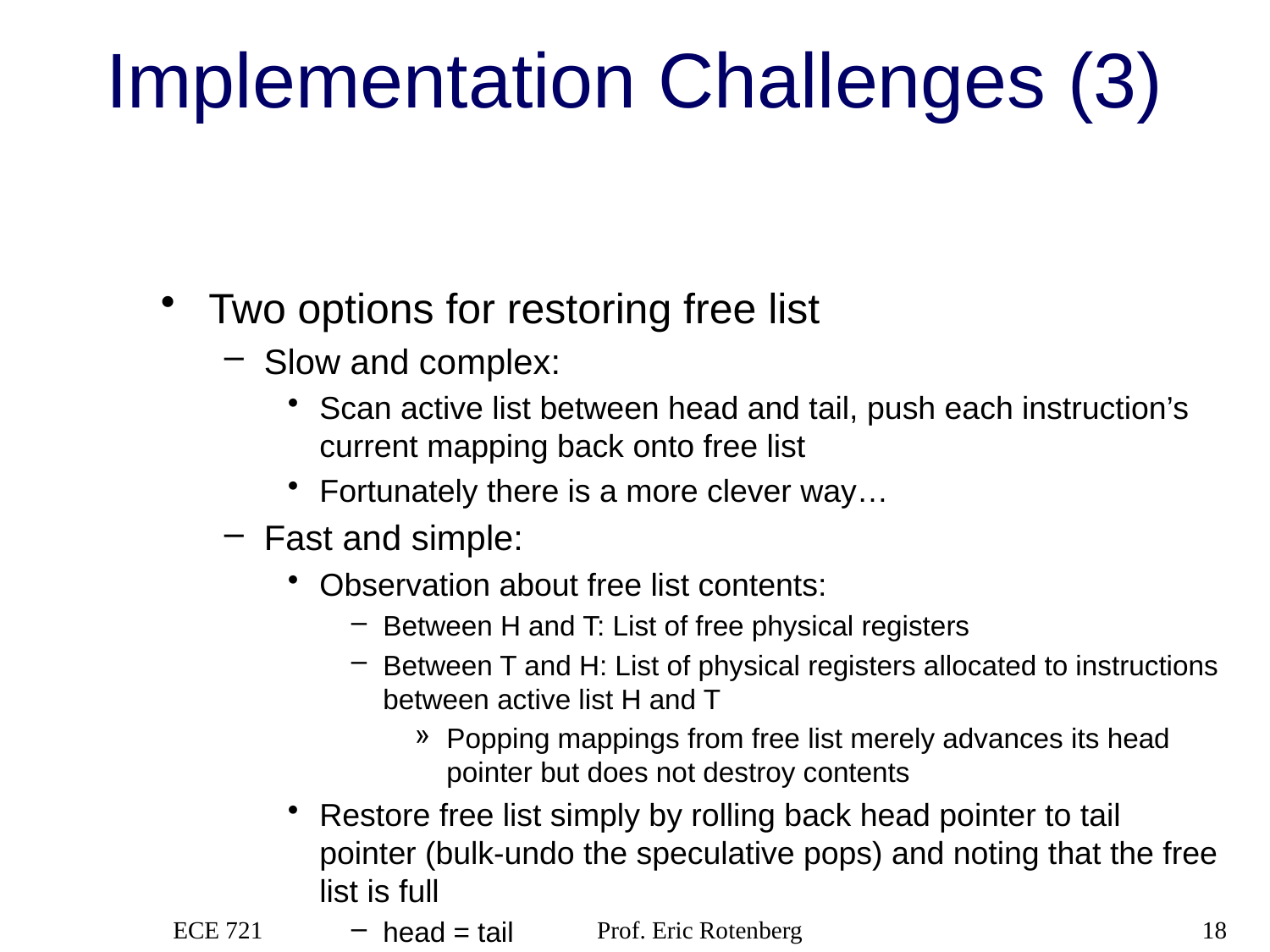

# Implementation Challenges (3)
Two options for restoring free list
Slow and complex:
Scan active list between head and tail, push each instruction’s current mapping back onto free list
Fortunately there is a more clever way…
Fast and simple:
Observation about free list contents:
Between H and T: List of free physical registers
Between T and H: List of physical registers allocated to instructions between active list H and T
Popping mappings from free list merely advances its head pointer but does not destroy contents
Restore free list simply by rolling back head pointer to tail pointer (bulk-undo the speculative pops) and noting that the free list is full
head = tail
head_phase = !(tail_phase)
ECE 721
Prof. Eric Rotenberg
18